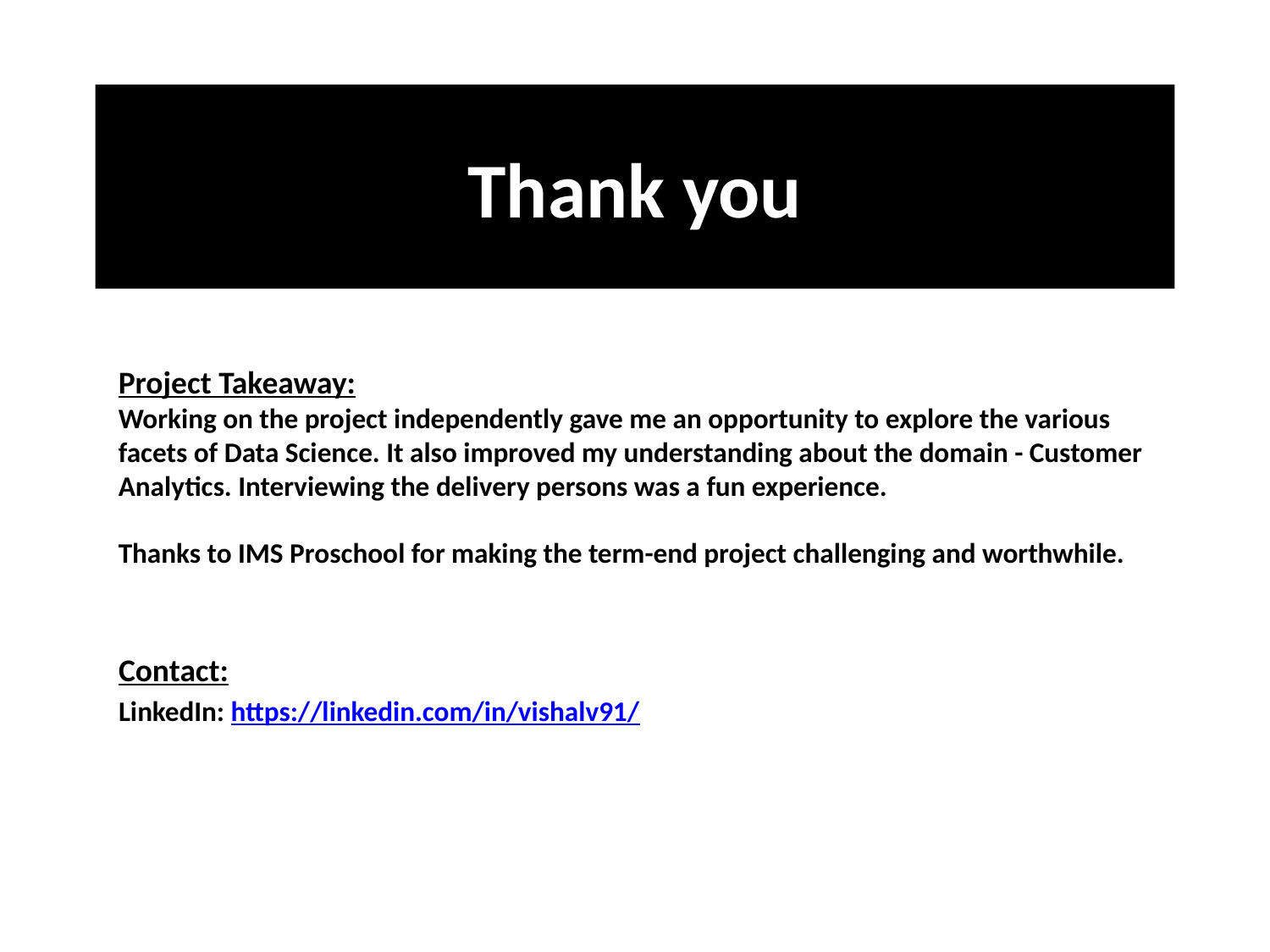

# Thank you
Project Takeaway:
Working on the project independently gave me an opportunity to explore the various facets of Data Science. It also improved my understanding about the domain - Customer Analytics. Interviewing the delivery persons was a fun experience.

Thanks to IMS Proschool for making the term-end project challenging and worthwhile.
Contact:
LinkedIn: https://linkedin.com/in/vishalv91/